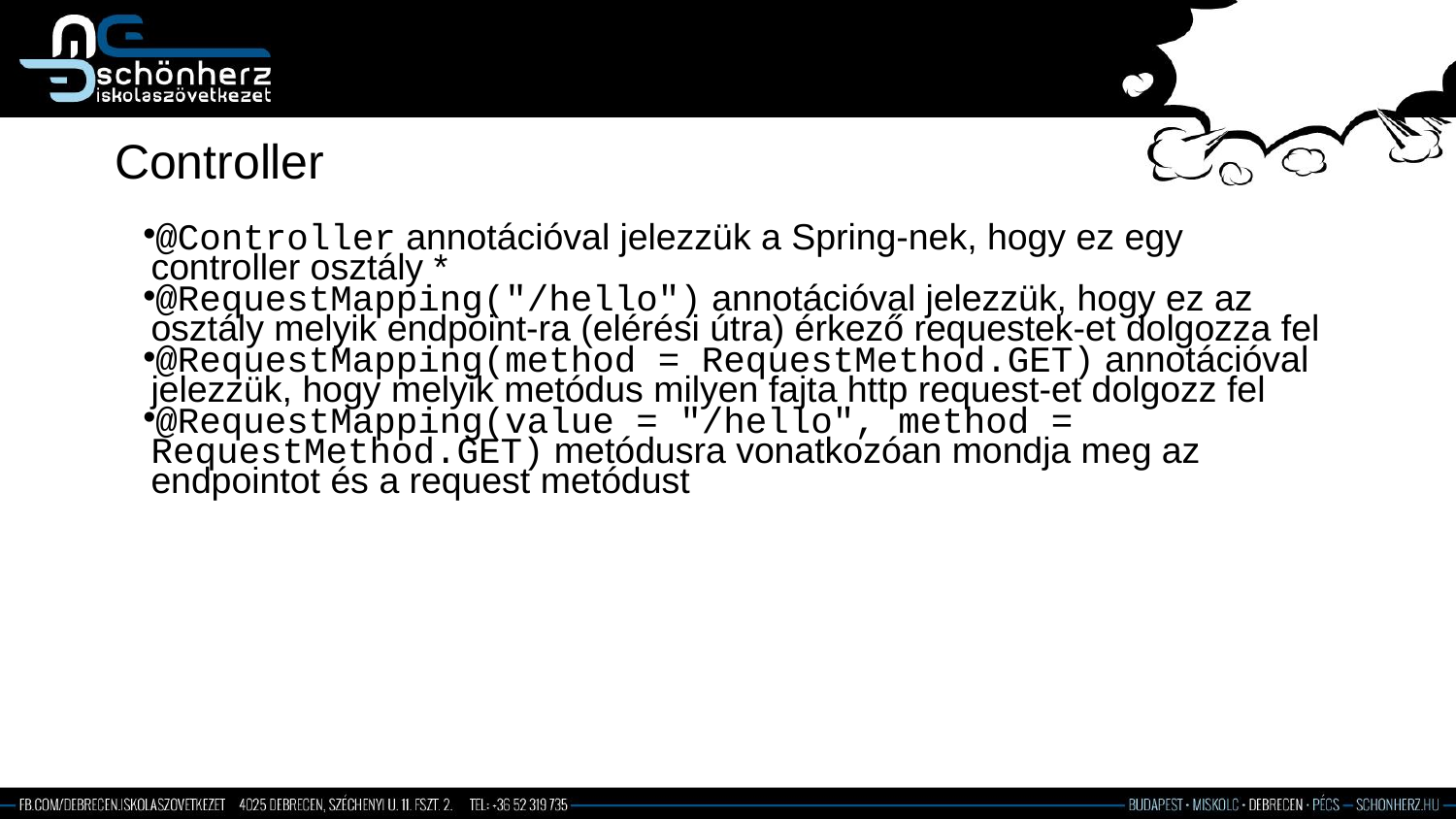

# Controller
@Controller annotációval jelezzük a Spring-nek, hogy ez egy controller osztály *
@RequestMapping("/hello") annotációval jelezzük, hogy ez az osztály melyik endpoint-ra (elérési útra) érkező requestek-et dolgozza fel
@RequestMapping(method = RequestMethod.GET) annotációval jelezzük, hogy melyik metódus milyen fajta http request-et dolgozz fel
@RequestMapping(value = "/hello", method = RequestMethod.GET) metódusra vonatkozóan mondja meg az endpointot és a request metódust